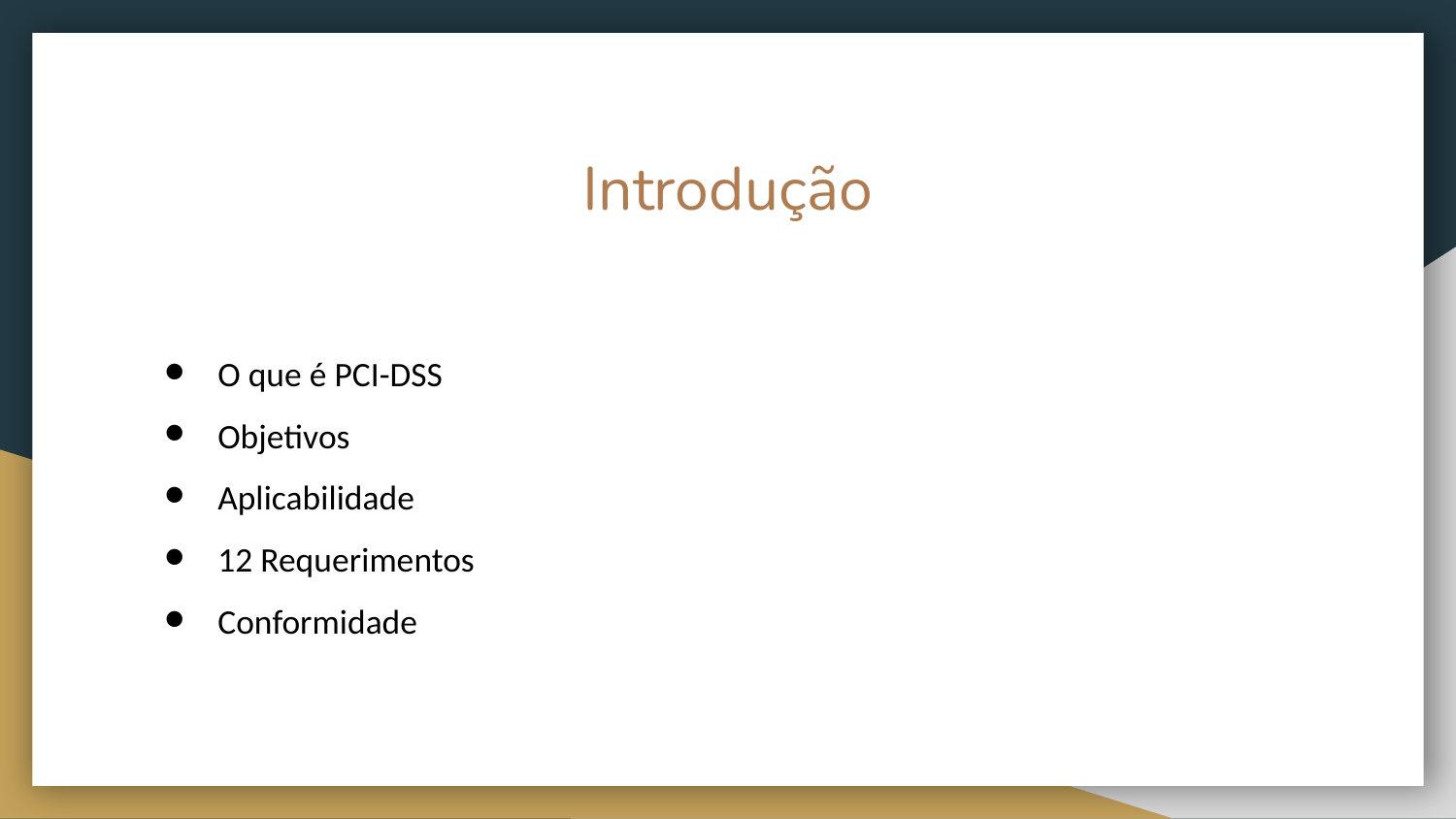

# Introdução
O que é PCI-DSS
Objetivos
Aplicabilidade
12 Requerimentos
Conformidade